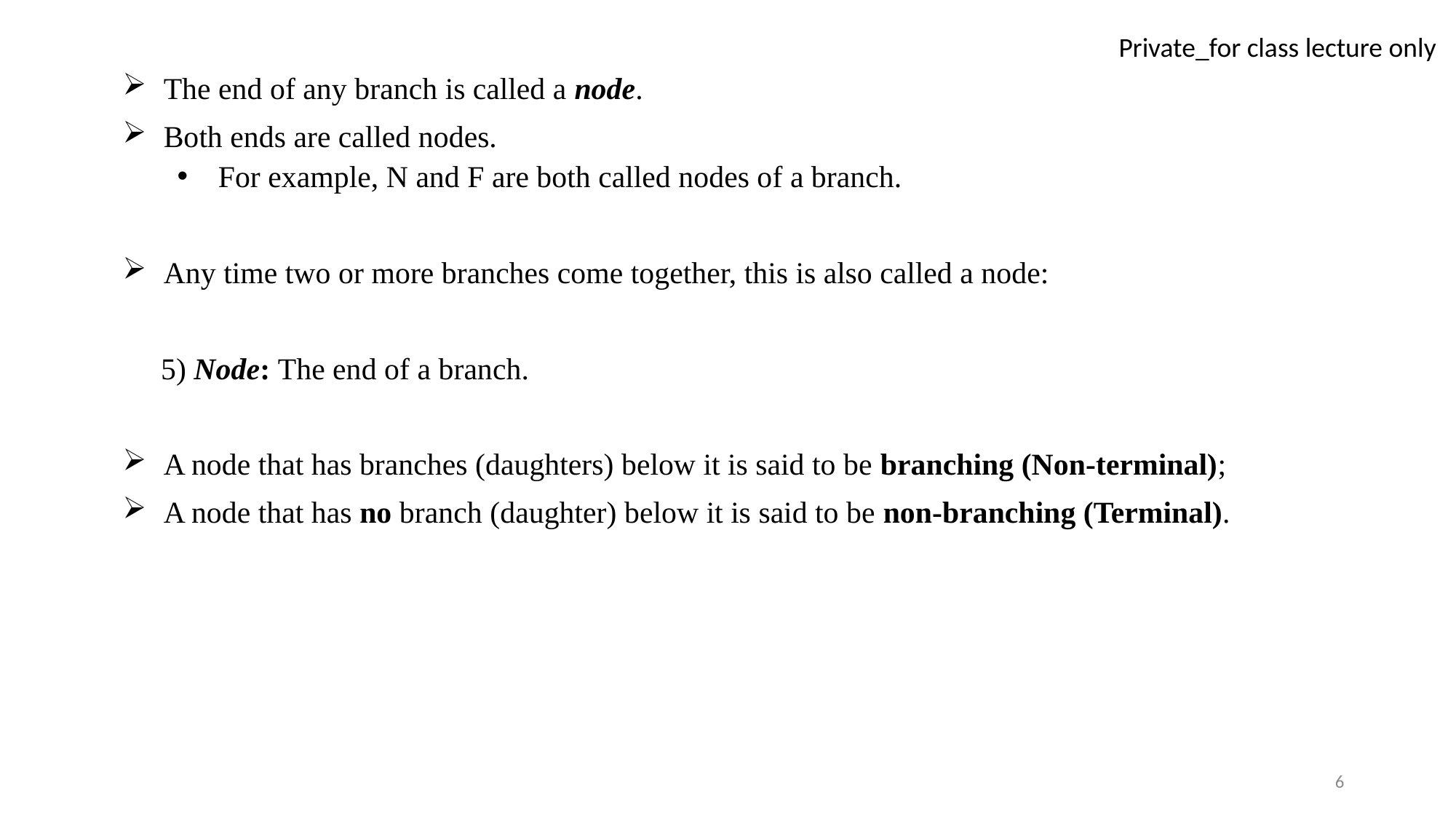

The end of any branch is called a node.
Both ends are called nodes.
For example, N and F are both called nodes of a branch.

Any time two or more branches come together, this is also called a node:

     5) Node: The end of a branch.

A node that has branches (daughters) below it is said to be branching (Non-terminal);
A node that has no branch (daughter) below it is said to be non-branching (Terminal).

6